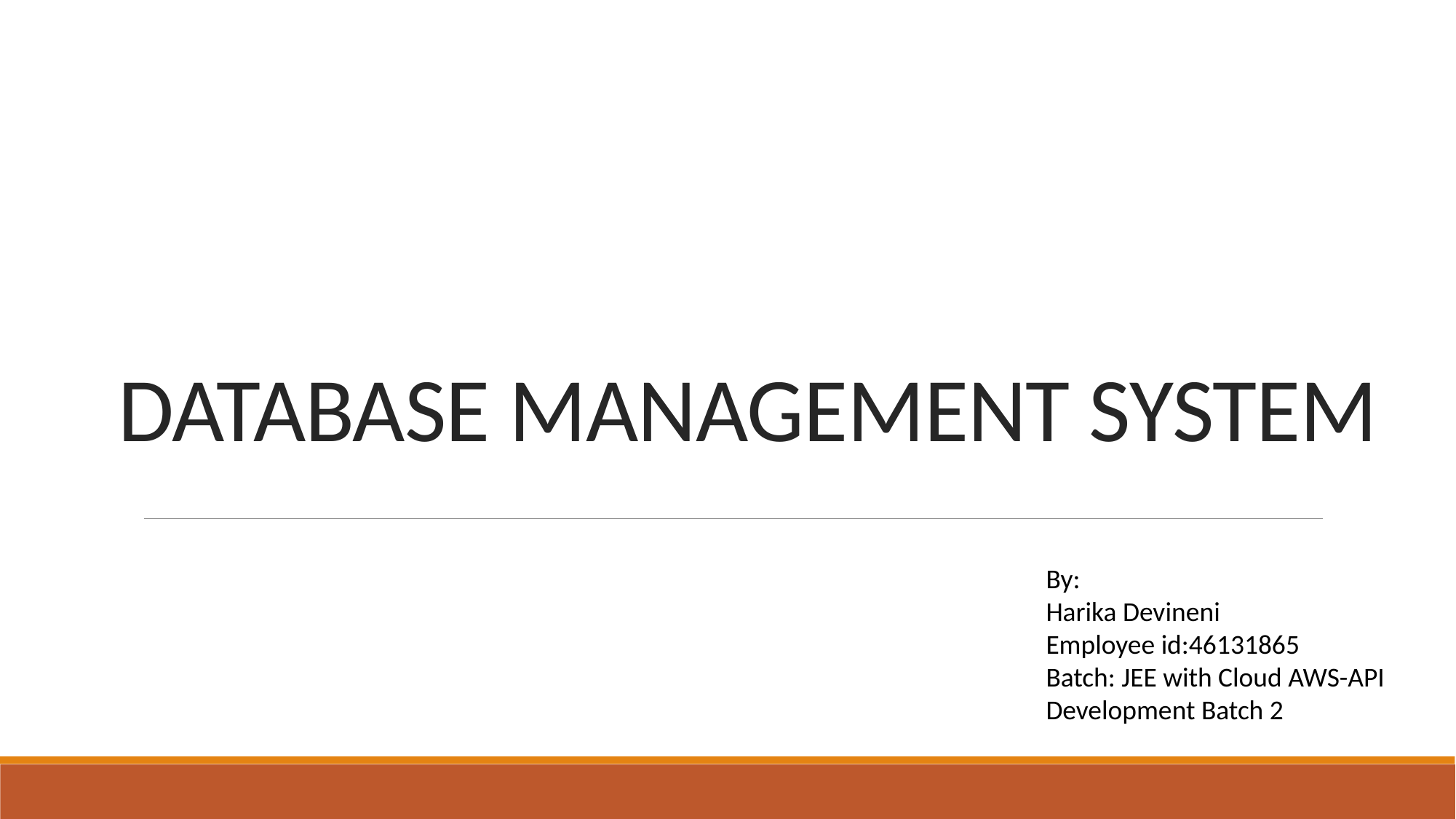

# DATABASE MANAGEMENT SYSTEM
By:
Harika Devineni
Employee id:46131865
Batch: JEE with Cloud AWS-API
Development Batch 2